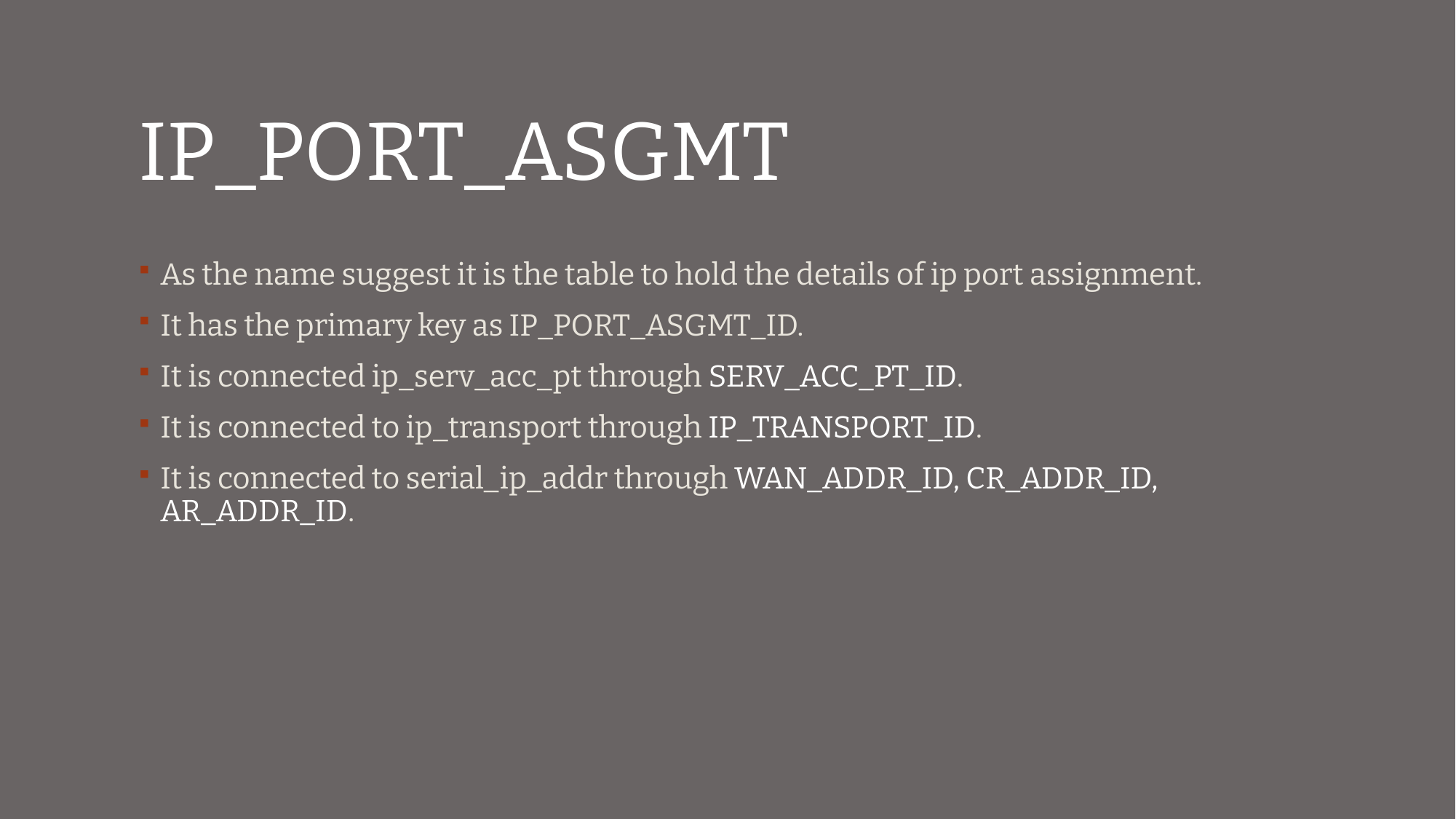

# ip_port_asgmt
As the name suggest it is the table to hold the details of ip port assignment.
It has the primary key as IP_PORT_ASGMT_ID.
It is connected ip_serv_acc_pt through SERV_ACC_PT_ID.
It is connected to ip_transport through IP_TRANSPORT_ID.
It is connected to serial_ip_addr through WAN_ADDR_ID, CR_ADDR_ID, AR_ADDR_ID.